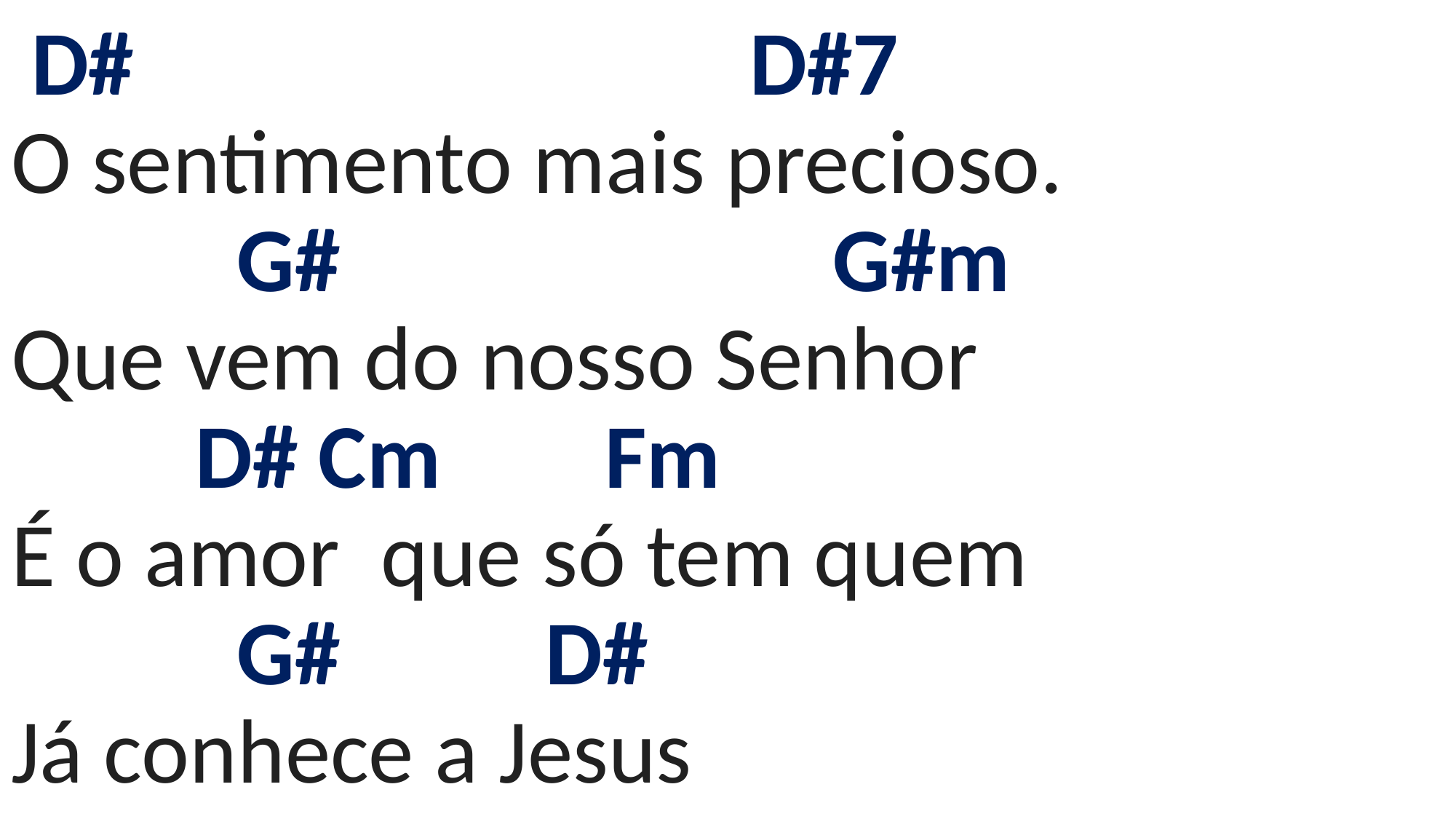

# D#                              D#7 O sentimento mais precioso. G#                        G#m Que vem do nosso Senhor D# Cm        Fm É o amor  que só tem quem G#          D# Já conhece a Jesus